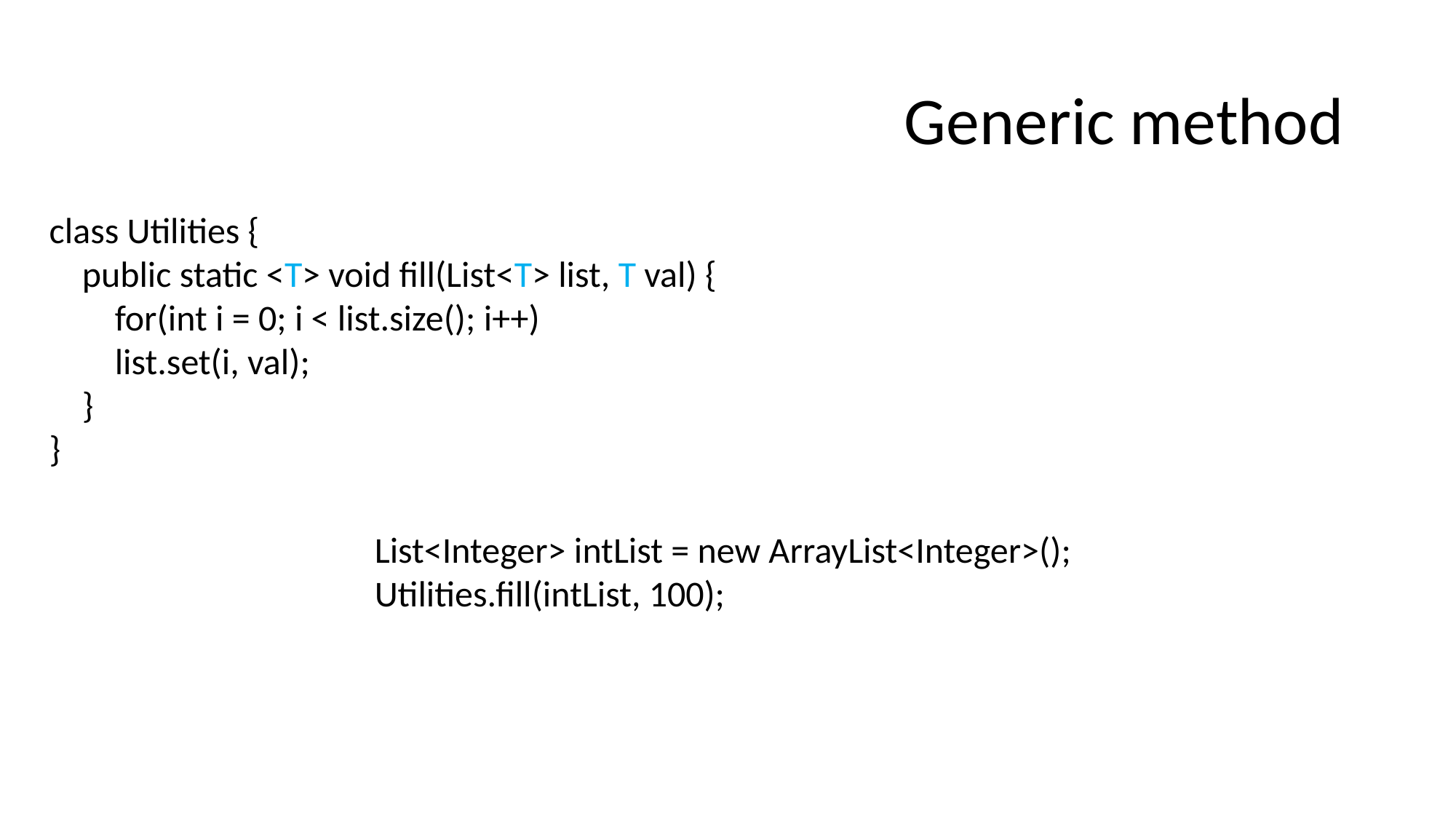

# Generic method
class Utilities {
    public static <T> void fill(List<T> list, T val) {
        for(int i = 0; i < list.size(); i++)
        list.set(i, val);
    }
}
List<Integer> intList = new ArrayList<Integer>();
Utilities.fill(intList, 100);